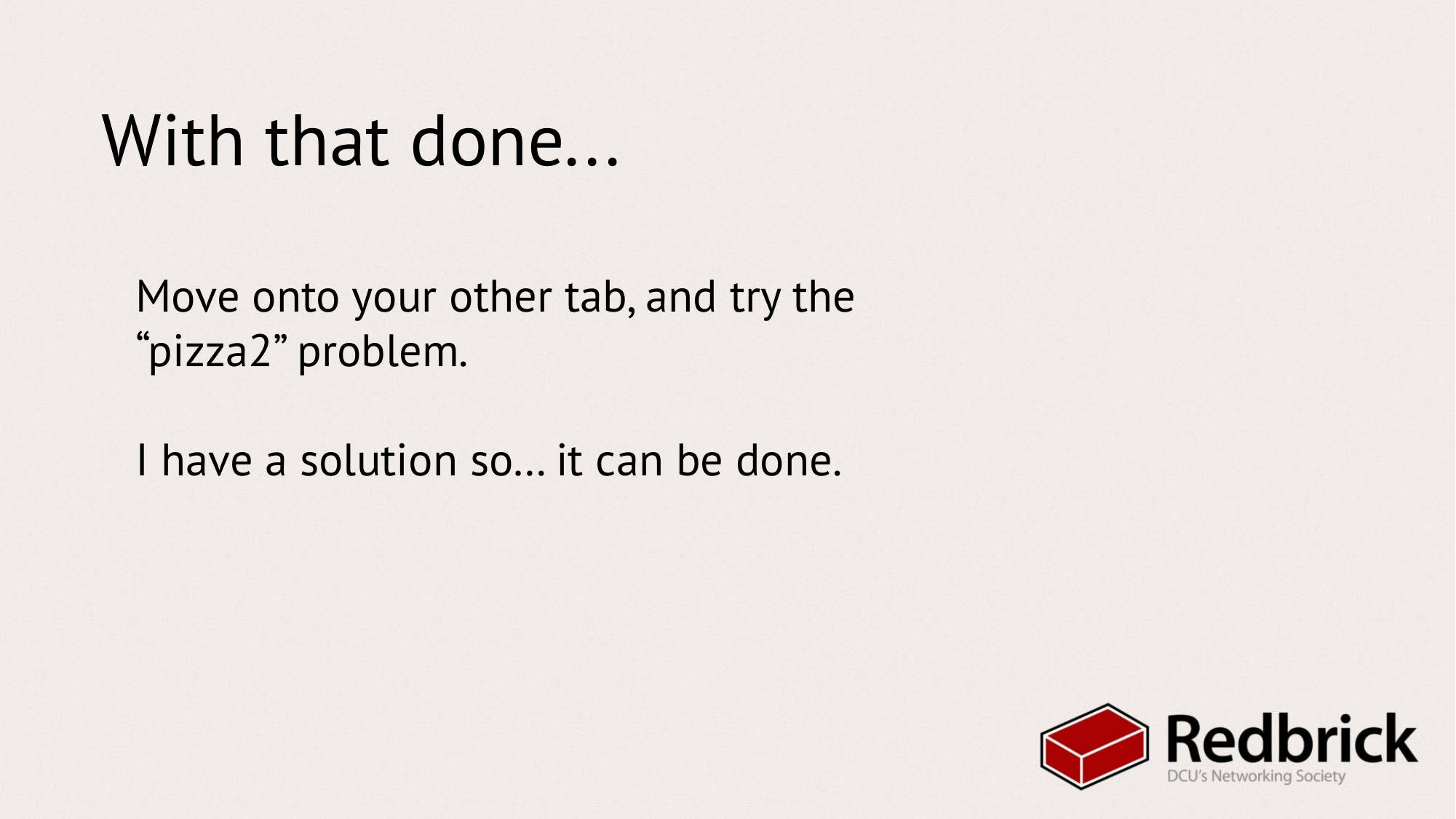

# With that done...
Move onto your other tab, and try the “pizza2” problem.

I have a solution so… it can be done.